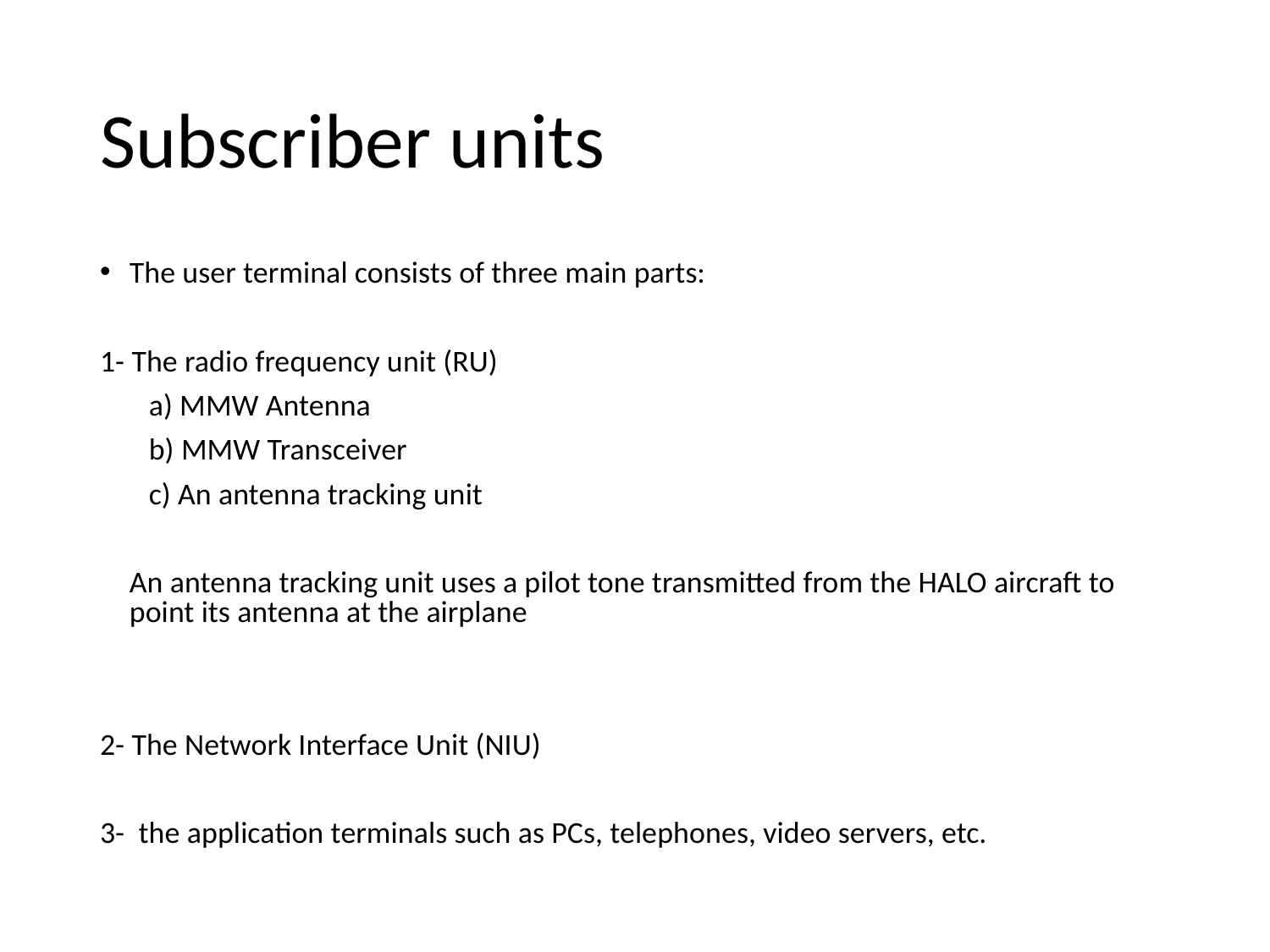

# Subscriber units
The user terminal consists of three main parts:

1- The radio frequency unit (RU)
       a) MMW Antenna
       b) MMW Transceiver
       c) An antenna tracking unit

	An antenna tracking unit uses a pilot tone transmitted from the HALO aircraft to point its antenna at the airplane

2- The Network Interface Unit (NIU)

3-  the application terminals such as PCs, telephones, video servers, etc.